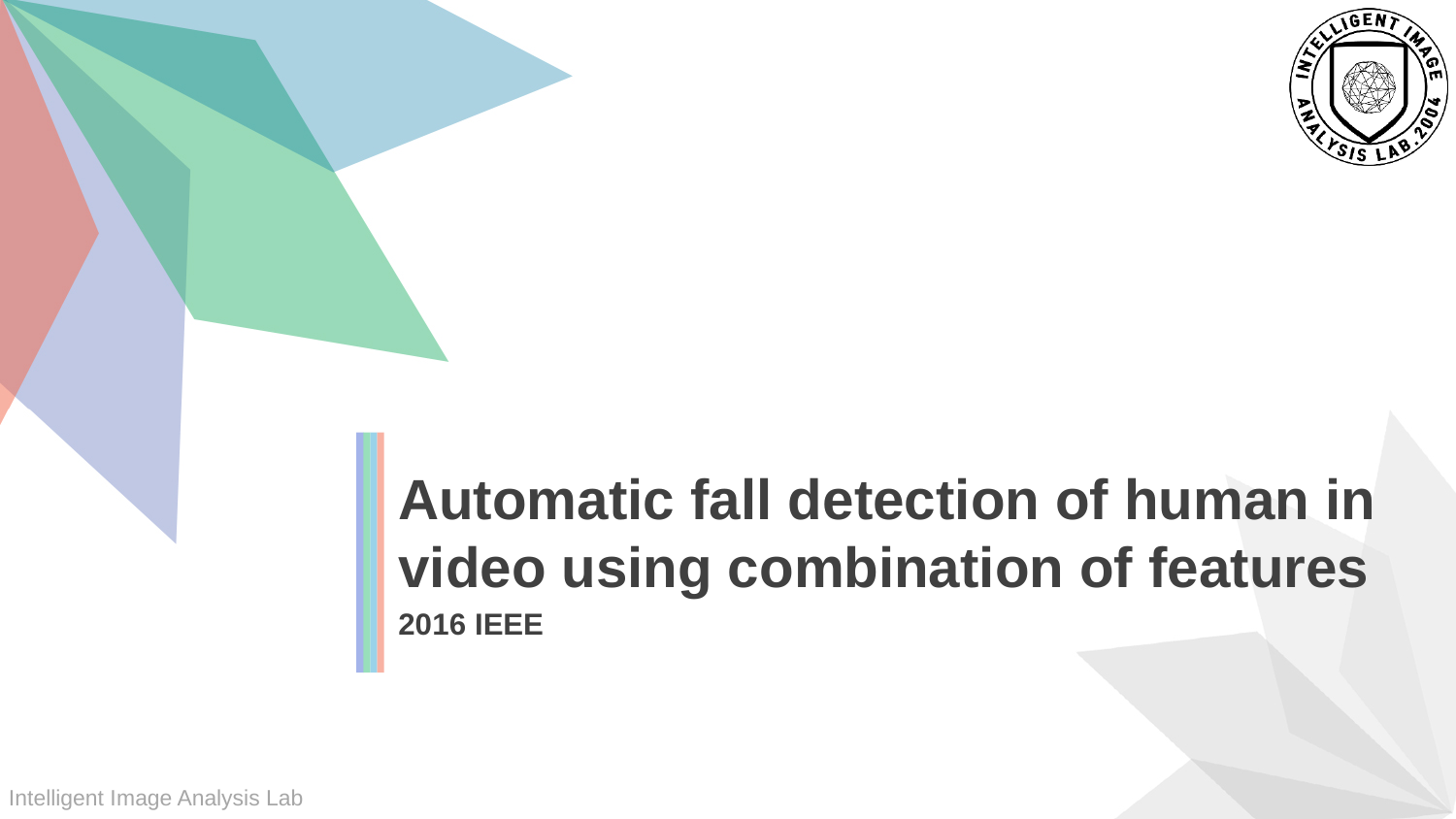

Automatic fall detection of human in video using combination of features
2016 IEEE